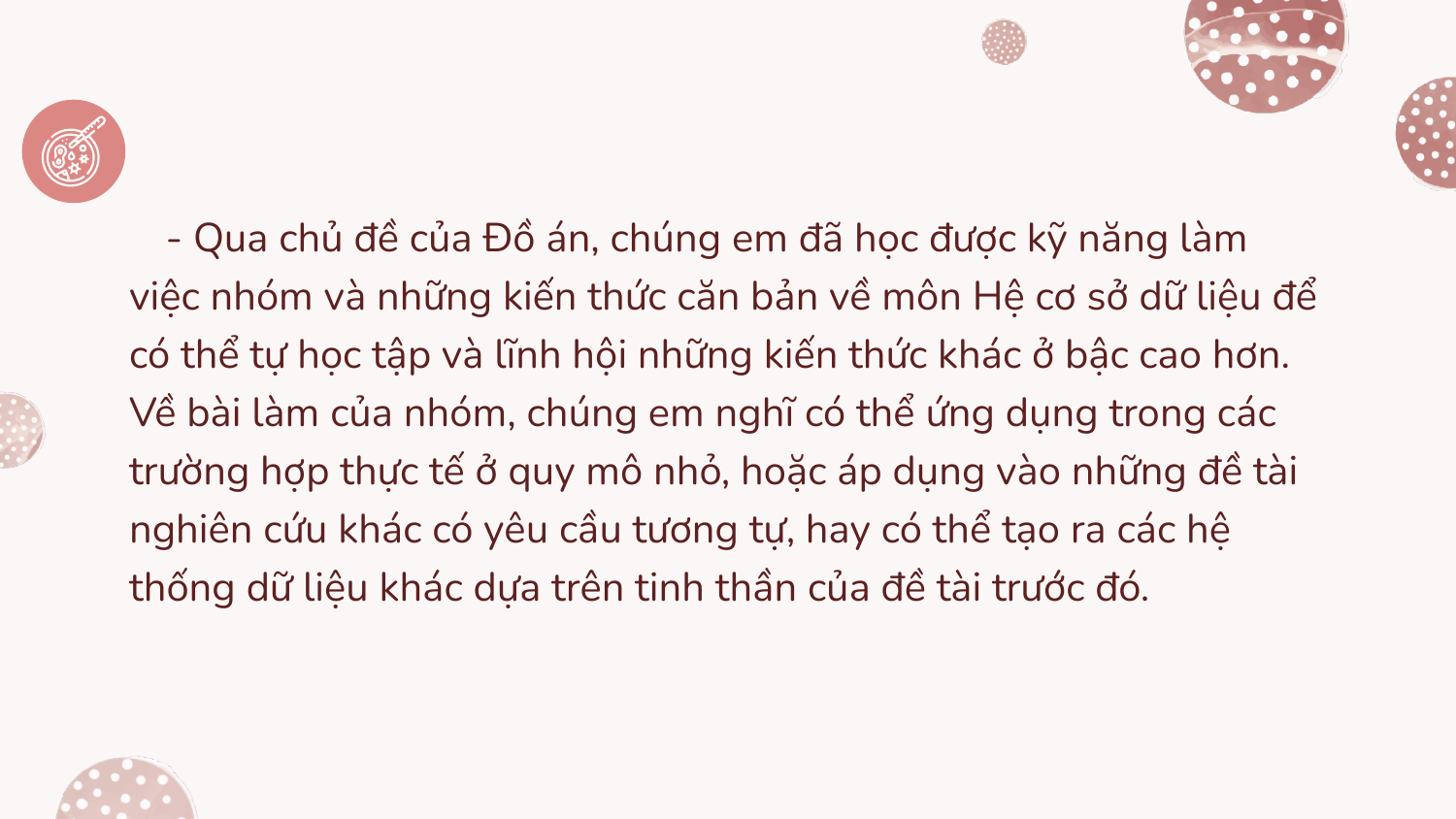

# - Qua chủ đề của Đồ án, chúng em đã học được kỹ năng làm việc nhóm và những kiến thức căn bản về môn Hệ cơ sở dữ liệu để có thể tự học tập và lĩnh hội những kiến thức khác ở bậc cao hơn. Về bài làm của nhóm, chúng em nghĩ có thể ứng dụng trong các trường hợp thực tế ở quy mô nhỏ, hoặc áp dụng vào những đề tài nghiên cứu khác có yêu cầu tương tự, hay có thể tạo ra các hệ thống dữ liệu khác dựa trên tinh thần của đề tài trước đó.